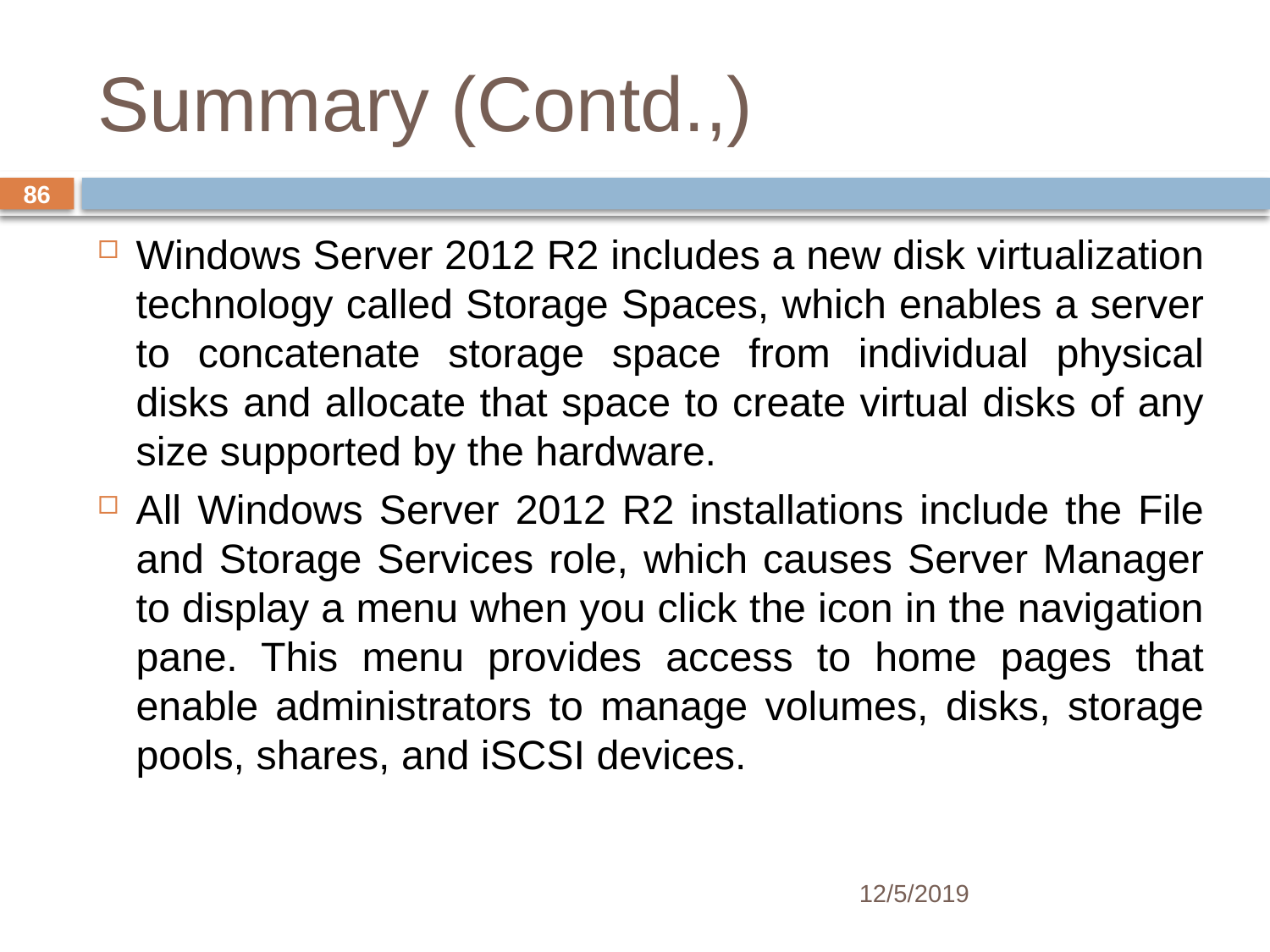

# Summary (Contd.,)
86
Windows Server 2012 R2 includes a new disk virtualization technology called Storage Spaces, which enables a server to concatenate storage space from individual physical disks and allocate that space to create virtual disks of any size supported by the hardware.
All Windows Server 2012 R2 installations include the File and Storage Services role, which causes Server Manager to display a menu when you click the icon in the navigation pane. This menu provides access to home pages that enable administrators to manage volumes, disks, storage pools, shares, and iSCSI devices.
12/5/2019